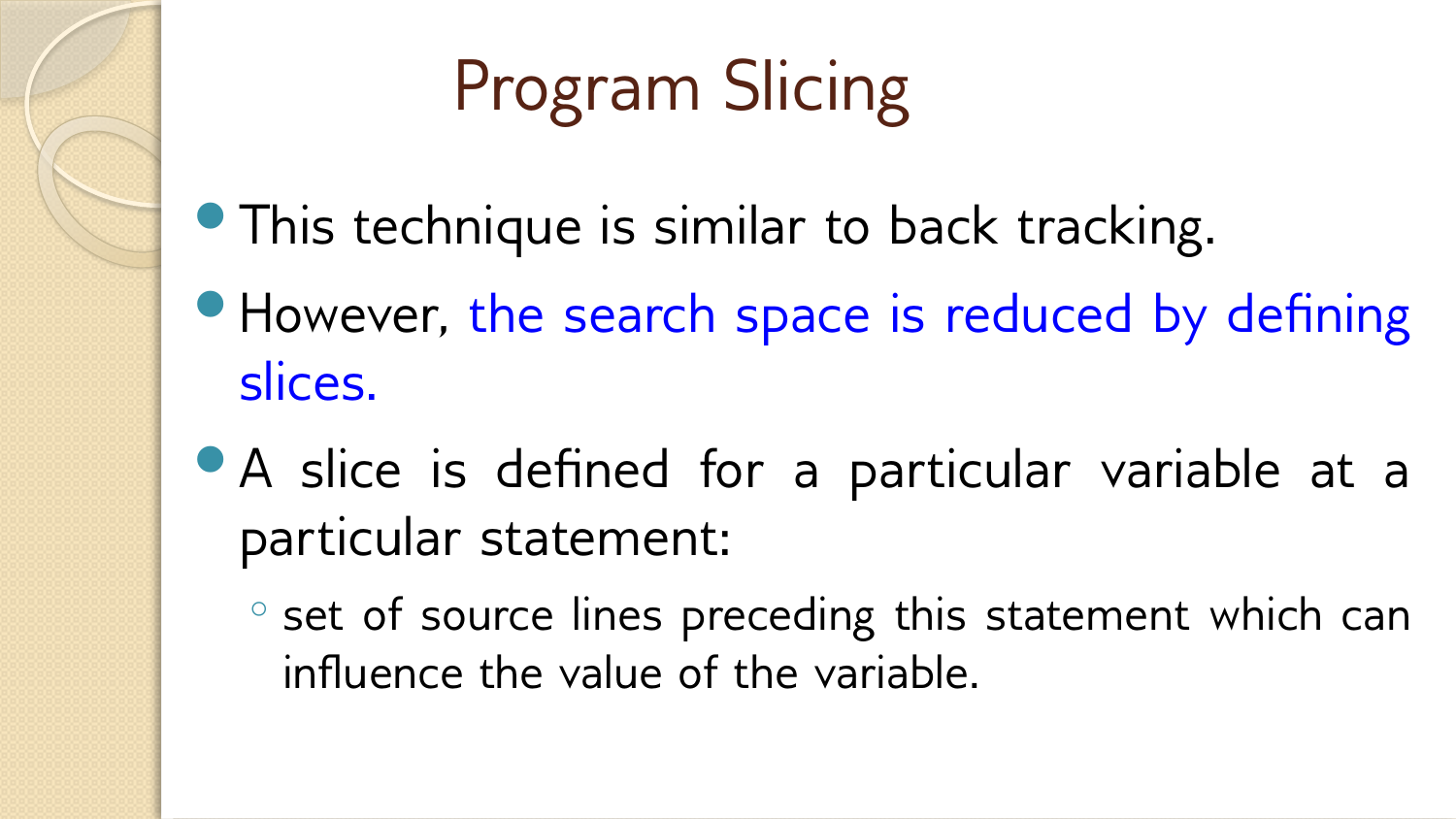

# Program Slicing
This technique is similar to back tracking.
However, the search space is reduced by defining slices.
A slice is defined for a particular variable at a particular statement:
set of source lines preceding this statement which can influence the value of the variable.